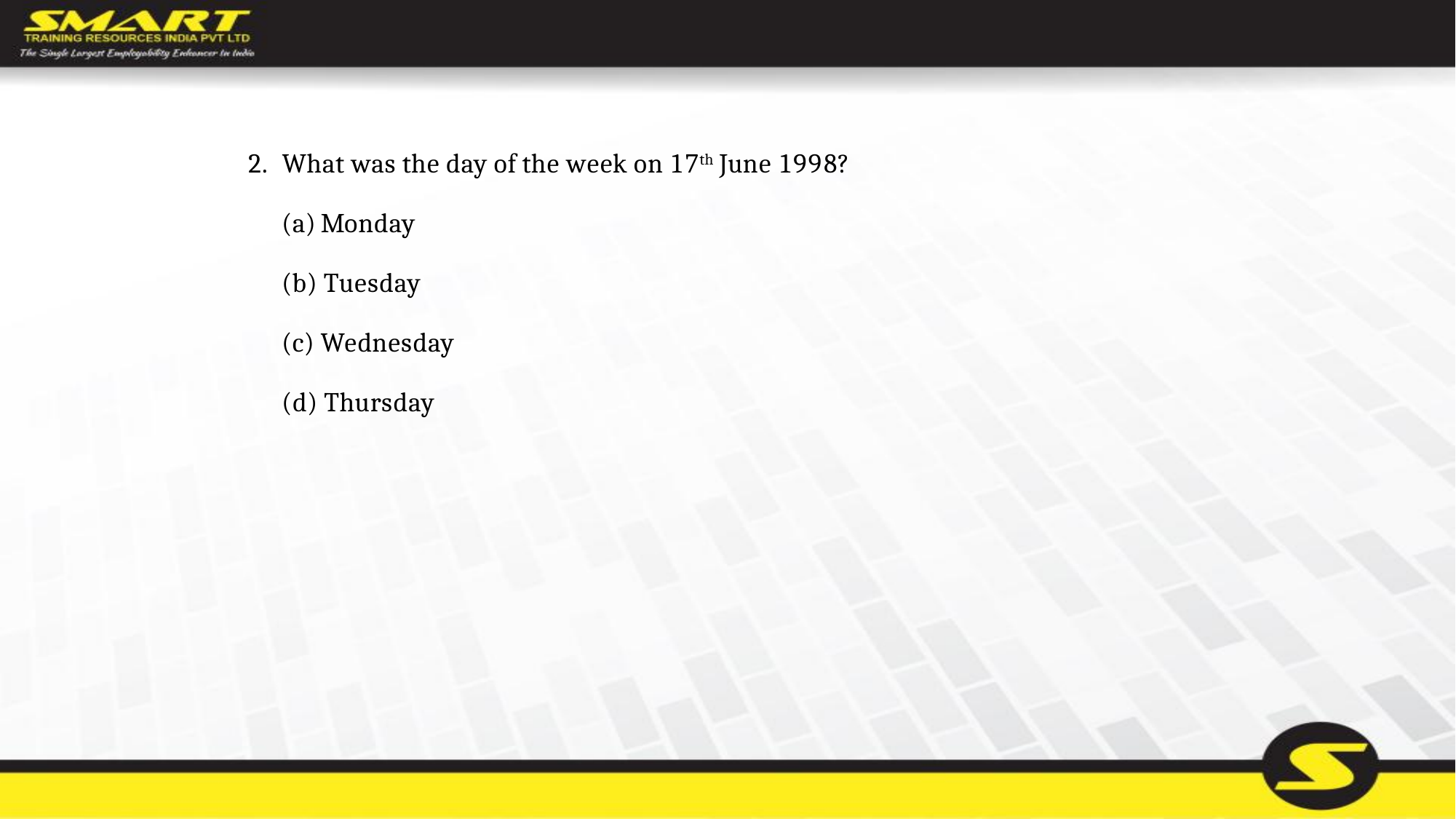

2.	What was the day of the week on 17th June 1998?
	(a) Monday
	(b) Tuesday
	(c) Wednesday
	(d) Thursday